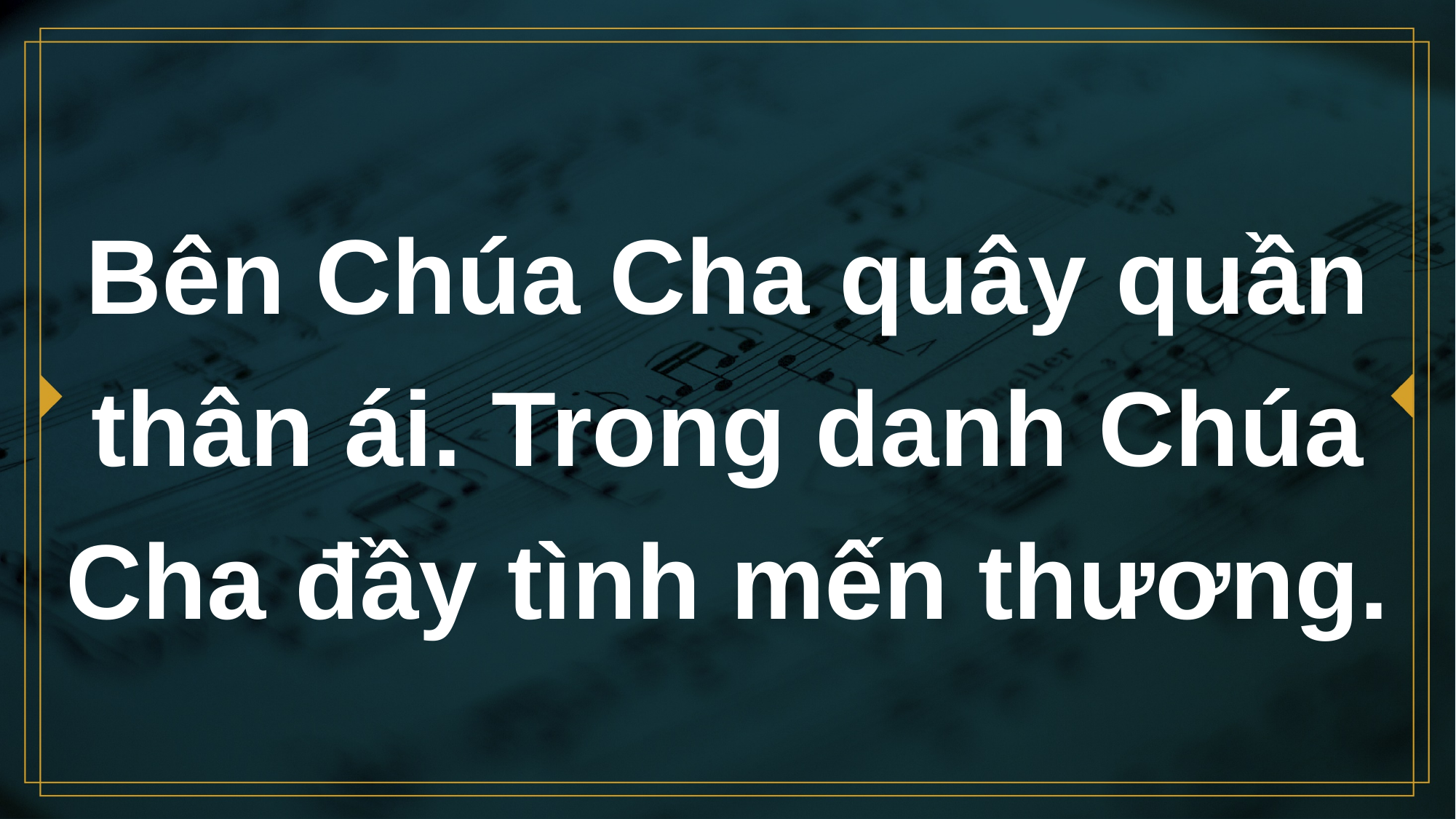

# Bên Chúa Cha quây quần thân ái. Trong danh Chúa Cha đầy tình mến thương.